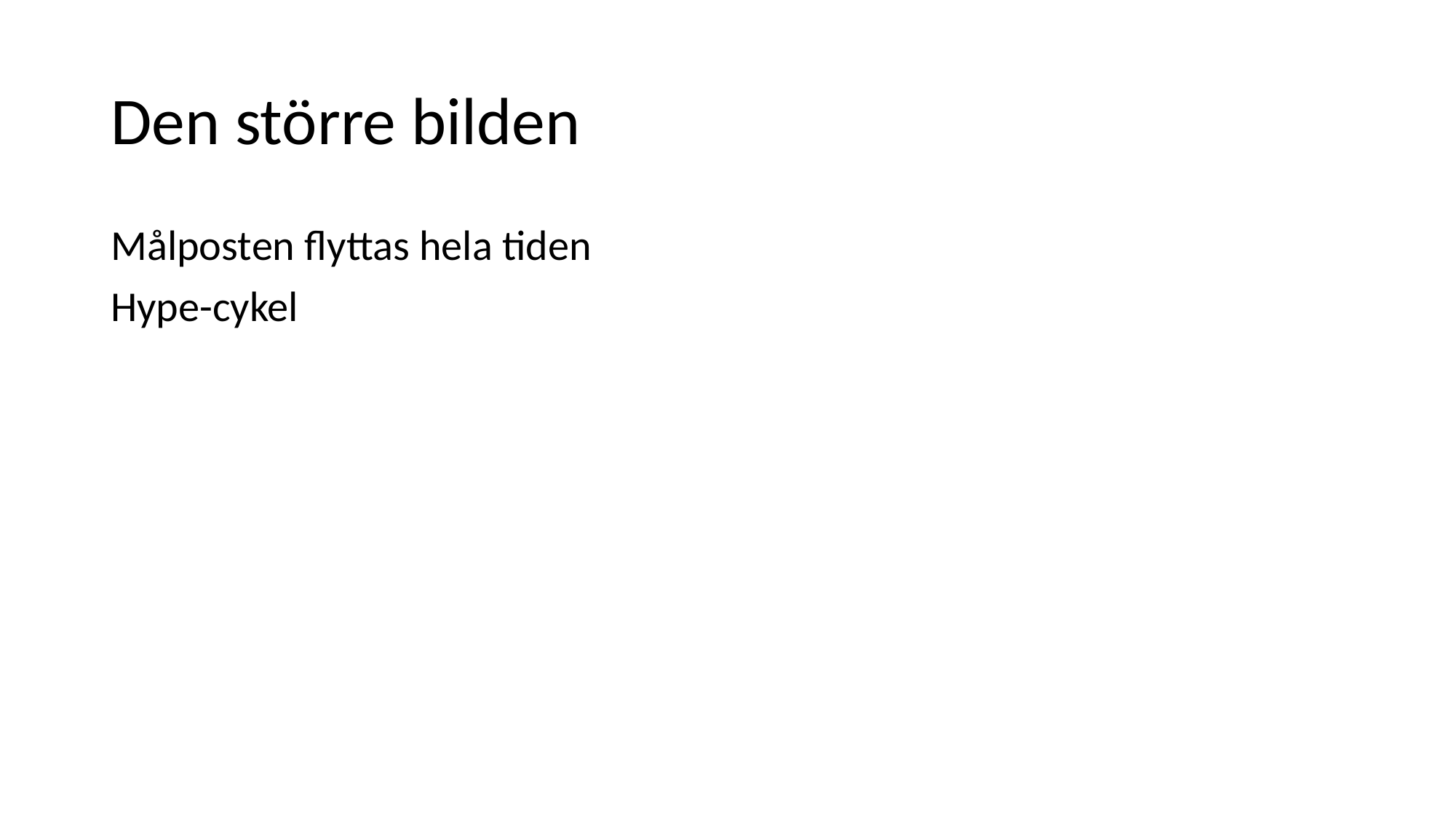

# Den större bilden
Målposten flyttas hela tiden
Hype-cykel